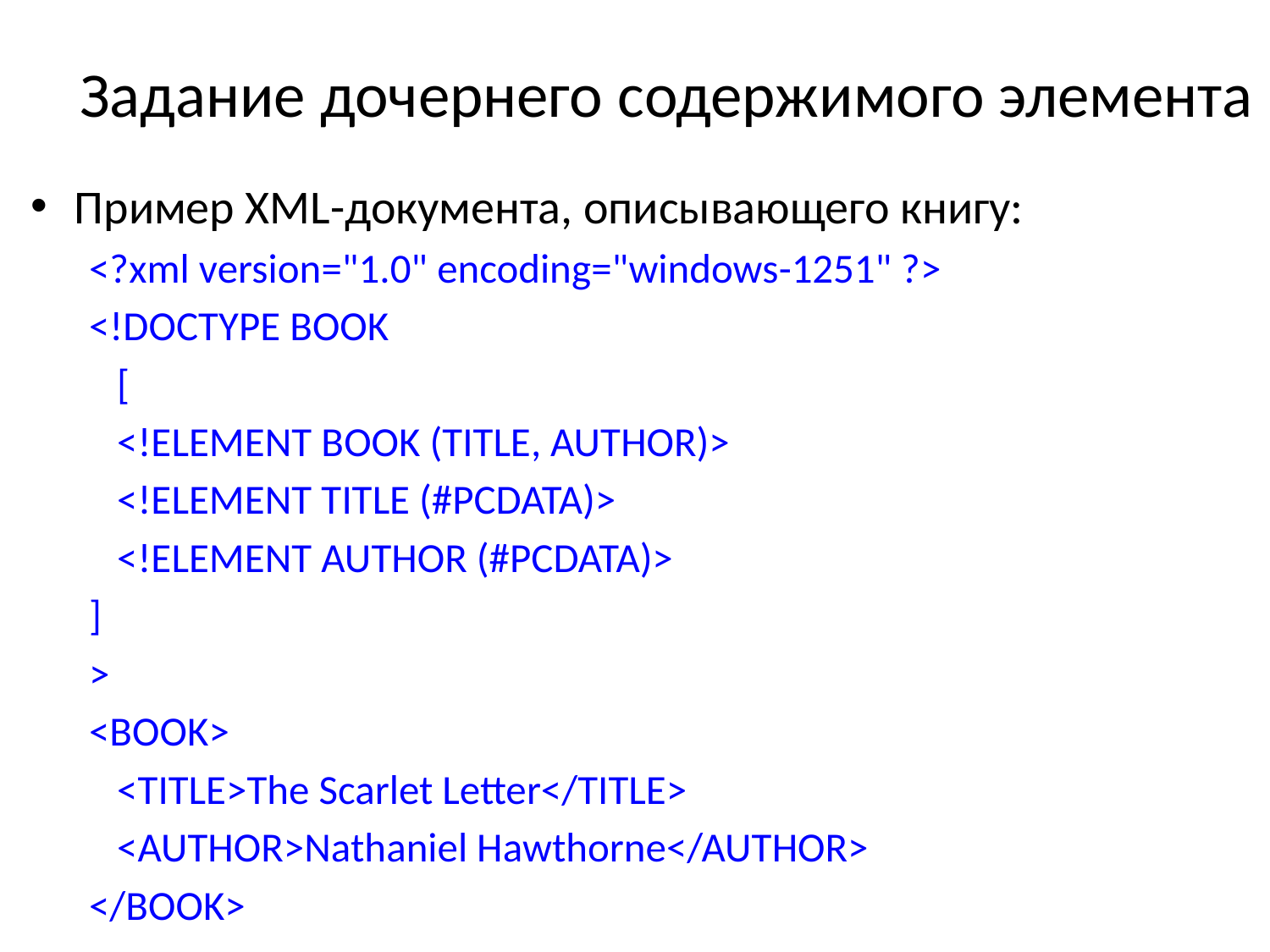

# Задание дочернего содержимого элемента
Пример XML-документа, описывающего книгу:
<?xml version="1.0" encoding="windows-1251" ?>
<!DOCTYPE BOOK
   [
   <!ELEMENT BOOK (TITLE, AUTHOR)>
   <!ELEMENT TITLE (#PCDATA)>
   <!ELEMENT AUTHOR (#PCDATA)>
]
>
<BOOK>
   <TITLE>The Scarlet Letter</TITLE>
   <AUTHOR>Nathaniel Hawthorne</AUTHOR>
</BOOK>